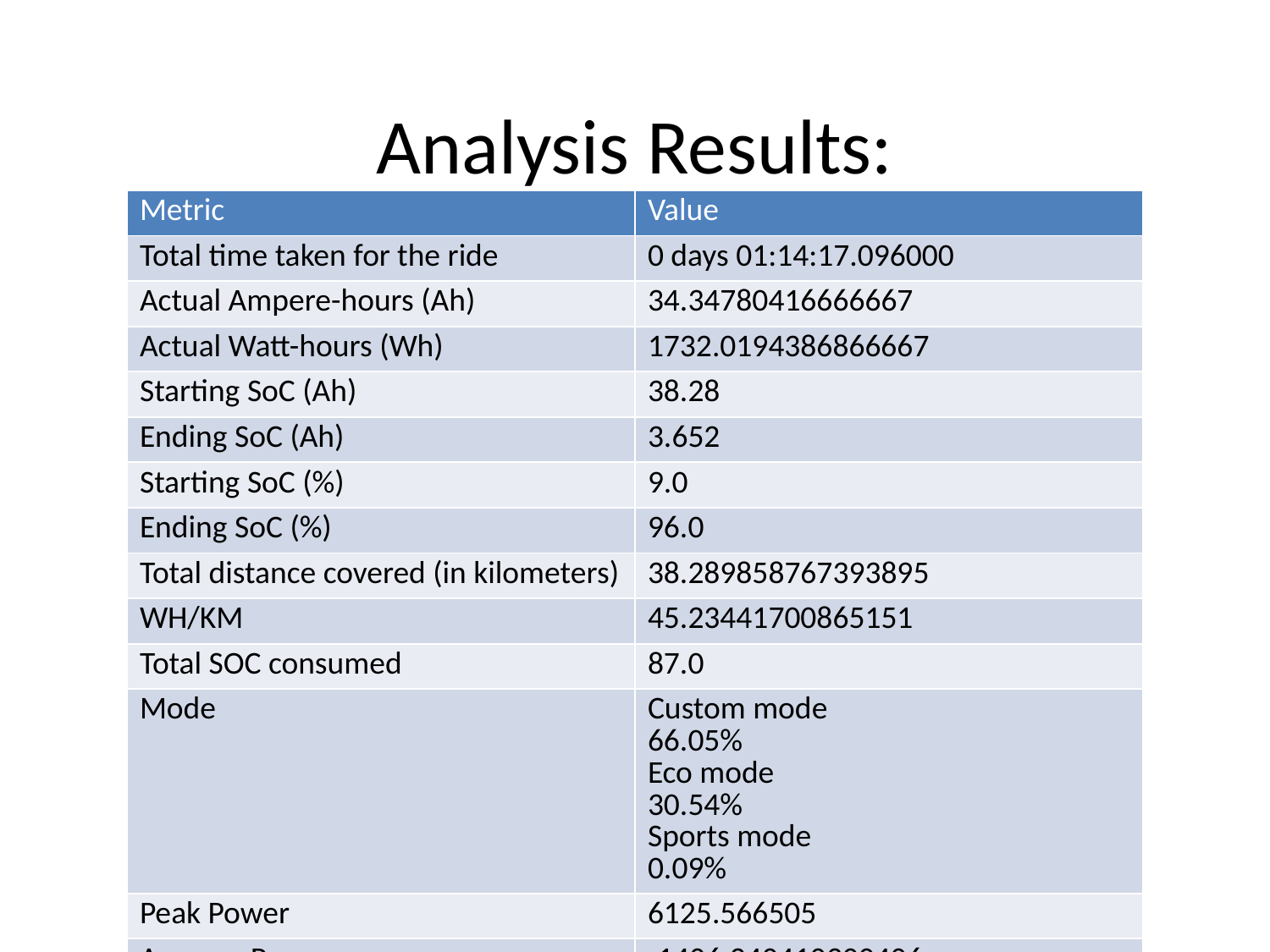

# Analysis Results:
| Metric | Value |
| --- | --- |
| Total time taken for the ride | 0 days 01:14:17.096000 |
| Actual Ampere-hours (Ah) | 34.34780416666667 |
| Actual Watt-hours (Wh) | 1732.0194386866667 |
| Starting SoC (Ah) | 38.28 |
| Ending SoC (Ah) | 3.652 |
| Starting SoC (%) | 9.0 |
| Ending SoC (%) | 96.0 |
| Total distance covered (in kilometers) | 38.289858767393895 |
| WH/KM | 45.23441700865151 |
| Total SOC consumed | 87.0 |
| Mode | Custom mode 66.05% Eco mode 30.54% Sports mode 0.09% |
| Peak Power | 6125.566505 |
| Average Power | -1406.240410300406 |